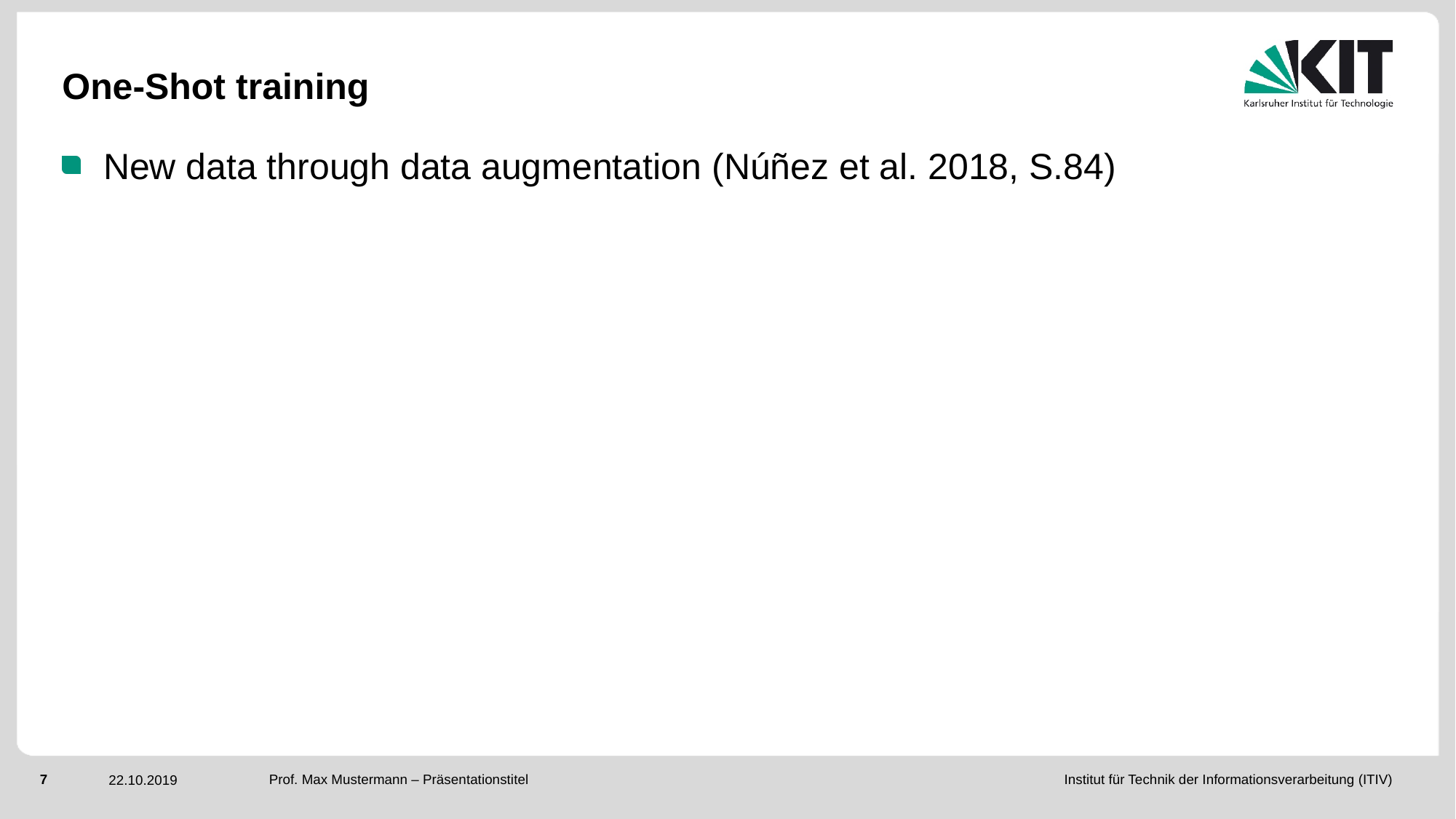

# One-Shot training
New data through data augmentation (Núñez et al. 2018, S.84)
Prof. Max Mustermann – Präsentationstitel